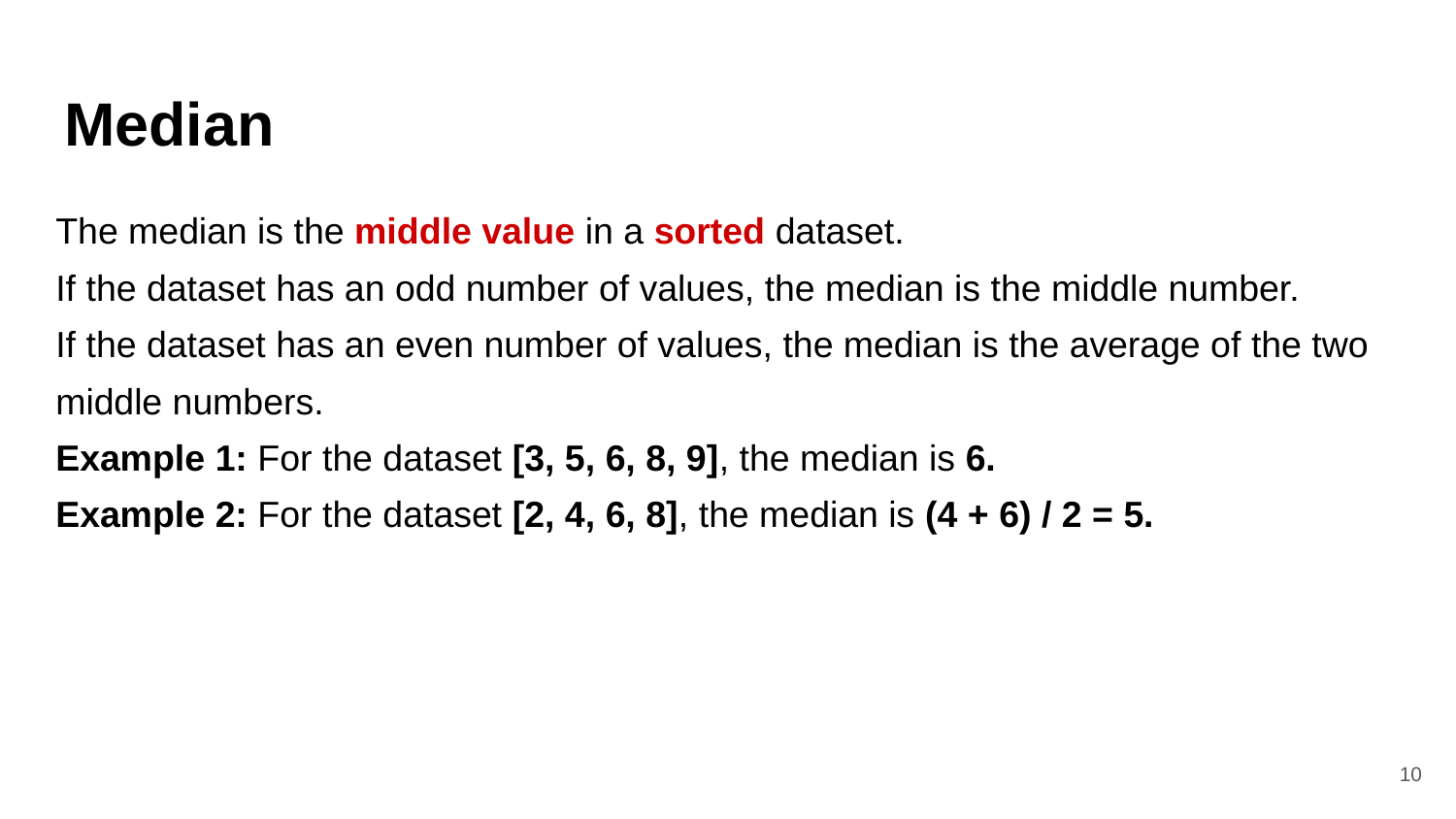

# Median
The median is the middle value in a sorted dataset.
If the dataset has an odd number of values, the median is the middle number.
If the dataset has an even number of values, the median is the average of the two middle numbers.
Example 1: For the dataset [3, 5, 6, 8, 9], the median is 6.
Example 2: For the dataset [2, 4, 6, 8], the median is (4 + 6) / 2 = 5.
10